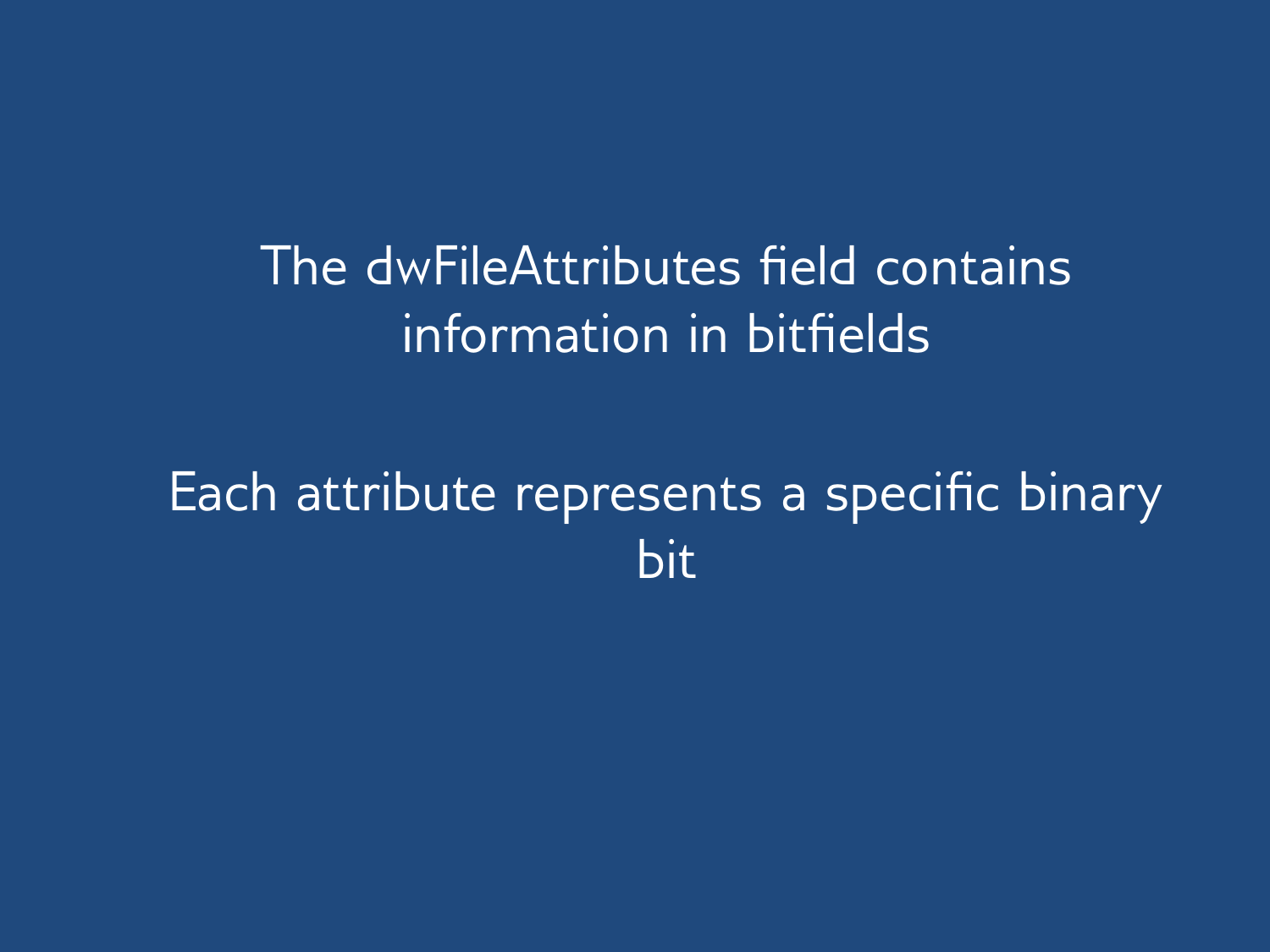

#
The dwFileAttributes field contains information in bitfields

Each attribute represents a specific binary bit